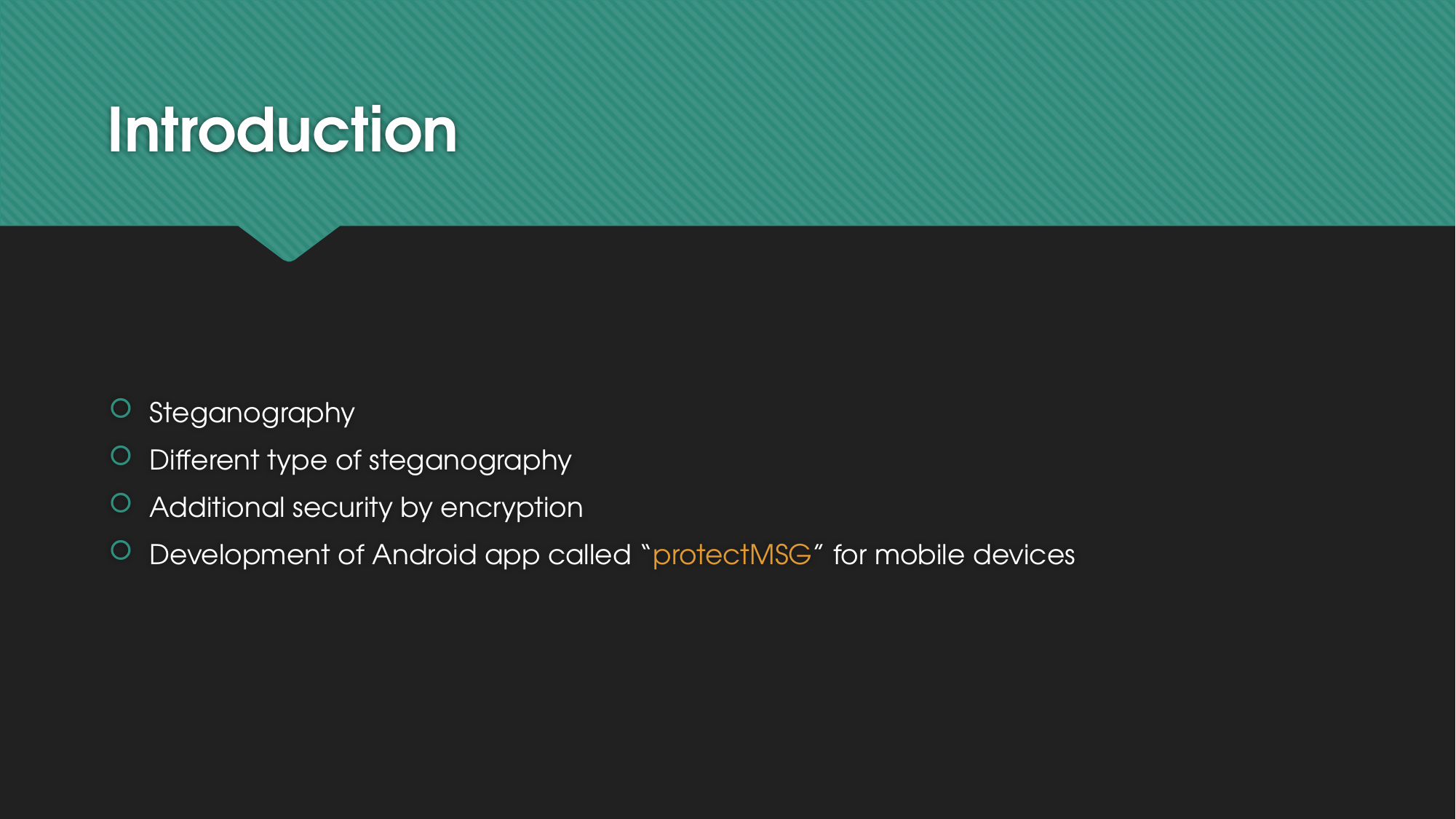

# Introduction
Steganography
Different type of steganography
Additional security by encryption
Development of Android app called “protectMSG” for mobile devices